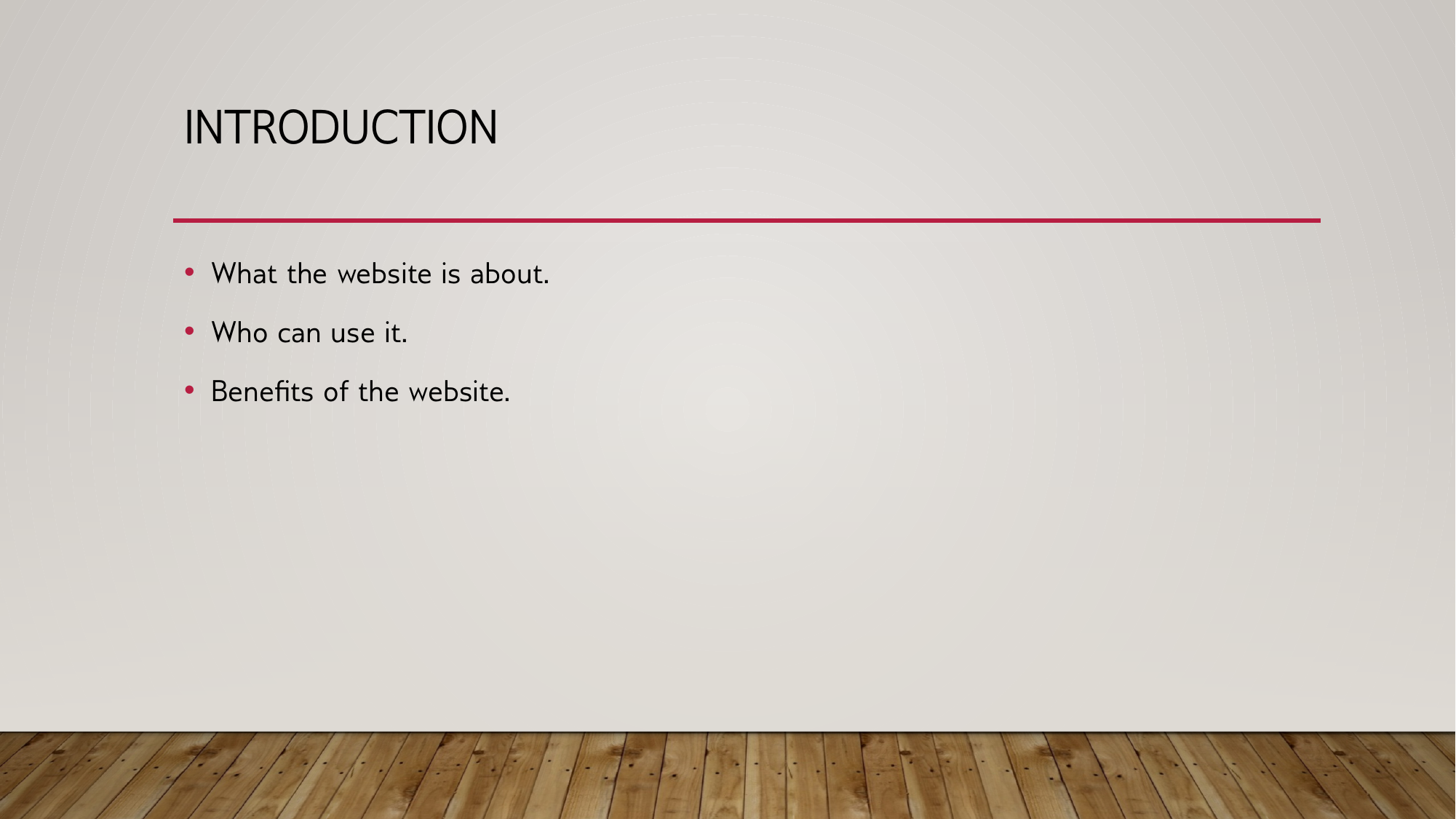

# introduction
What the website is about.
Who can use it.
Benefits of the website.